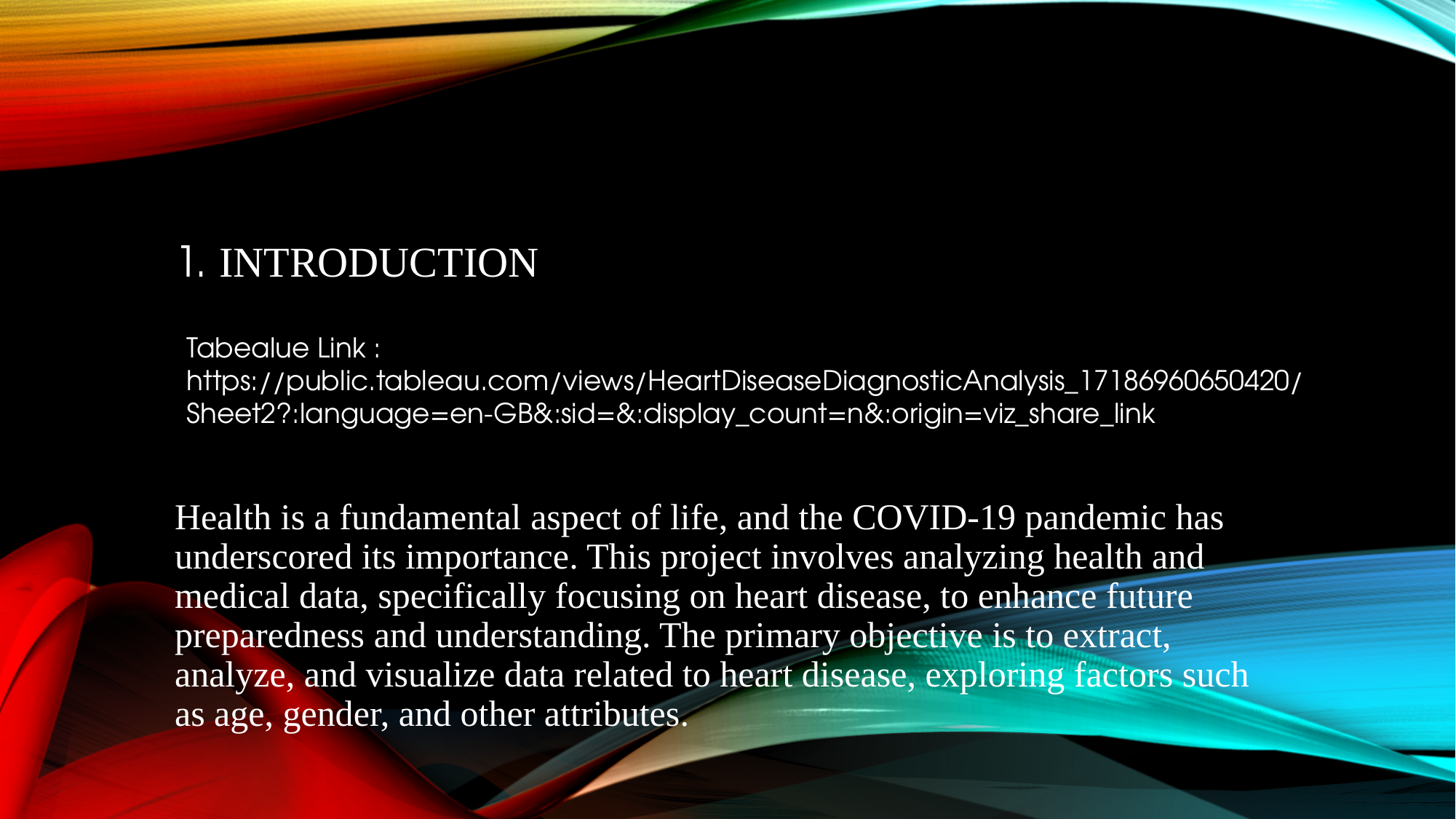

# 1. Introduction
Tabealue Link : https://public.tableau.com/views/HeartDiseaseDiagnosticAnalysis_17186960650420/Sheet2?:language=en-GB&:sid=&:display_count=n&:origin=viz_share_link
Health is a fundamental aspect of life, and the COVID-19 pandemic has underscored its importance. This project involves analyzing health and medical data, specifically focusing on heart disease, to enhance future preparedness and understanding. The primary objective is to extract, analyze, and visualize data related to heart disease, exploring factors such as age, gender, and other attributes.